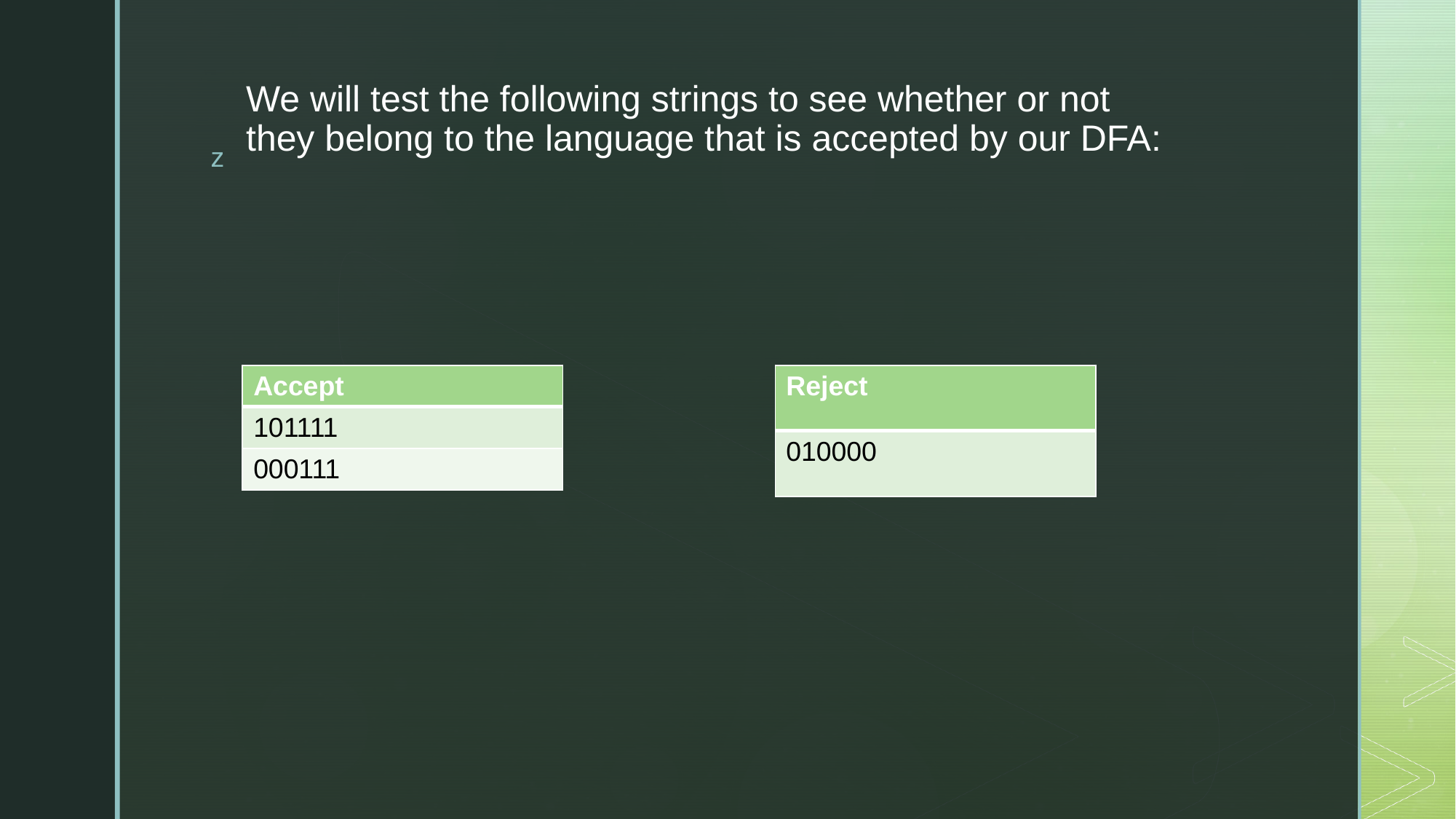

# We will test the following strings to see whether or not they belong to the language that is accepted by our DFA:
| Accept |
| --- |
| 101111 |
| 000111 |
| Reject |
| --- |
| 010000 |